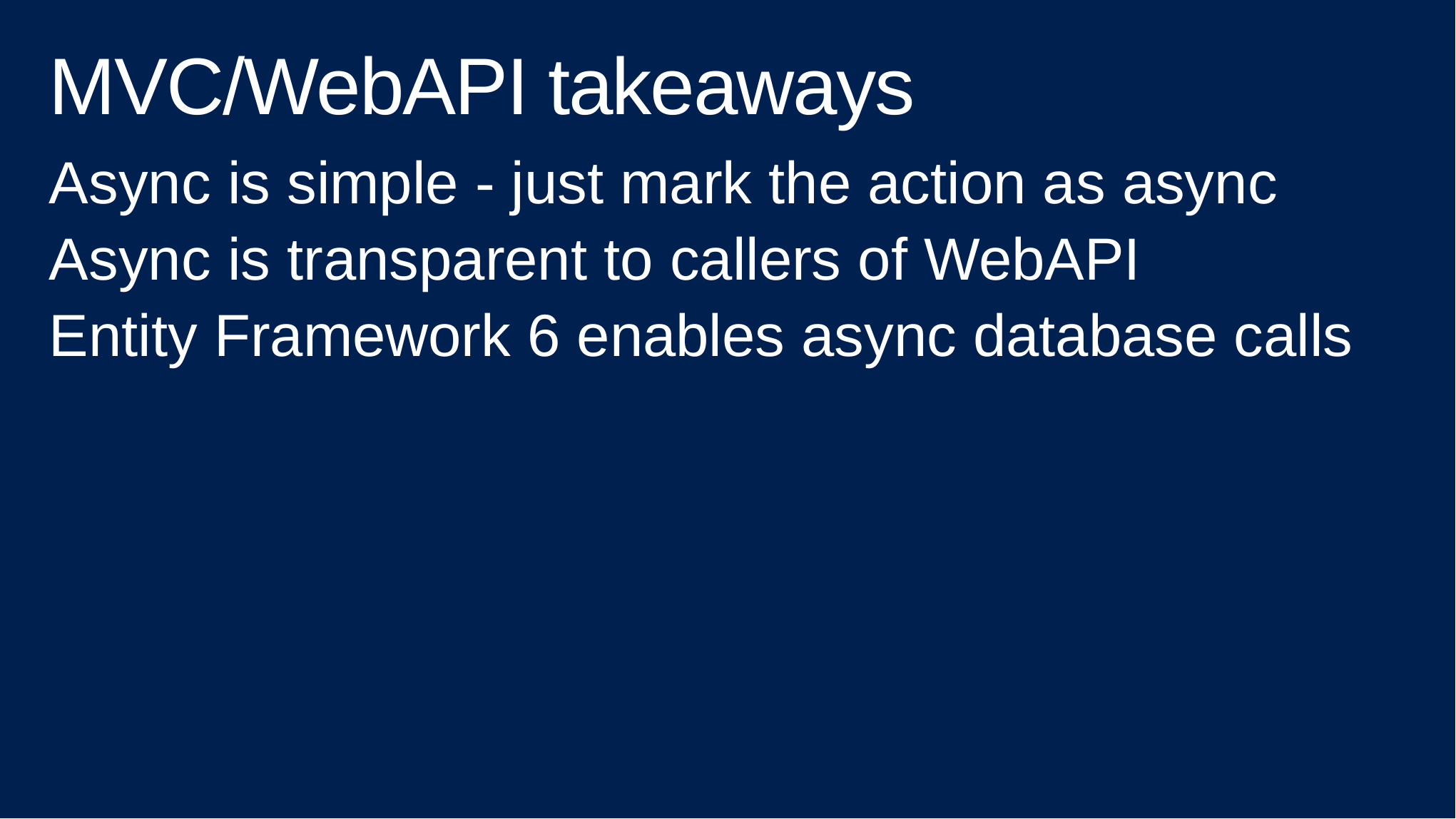

# MVC/WebAPI takeaways
Async is simple - just mark the action as async
Async is transparent to callers of WebAPI
Entity Framework 6 enables async database calls